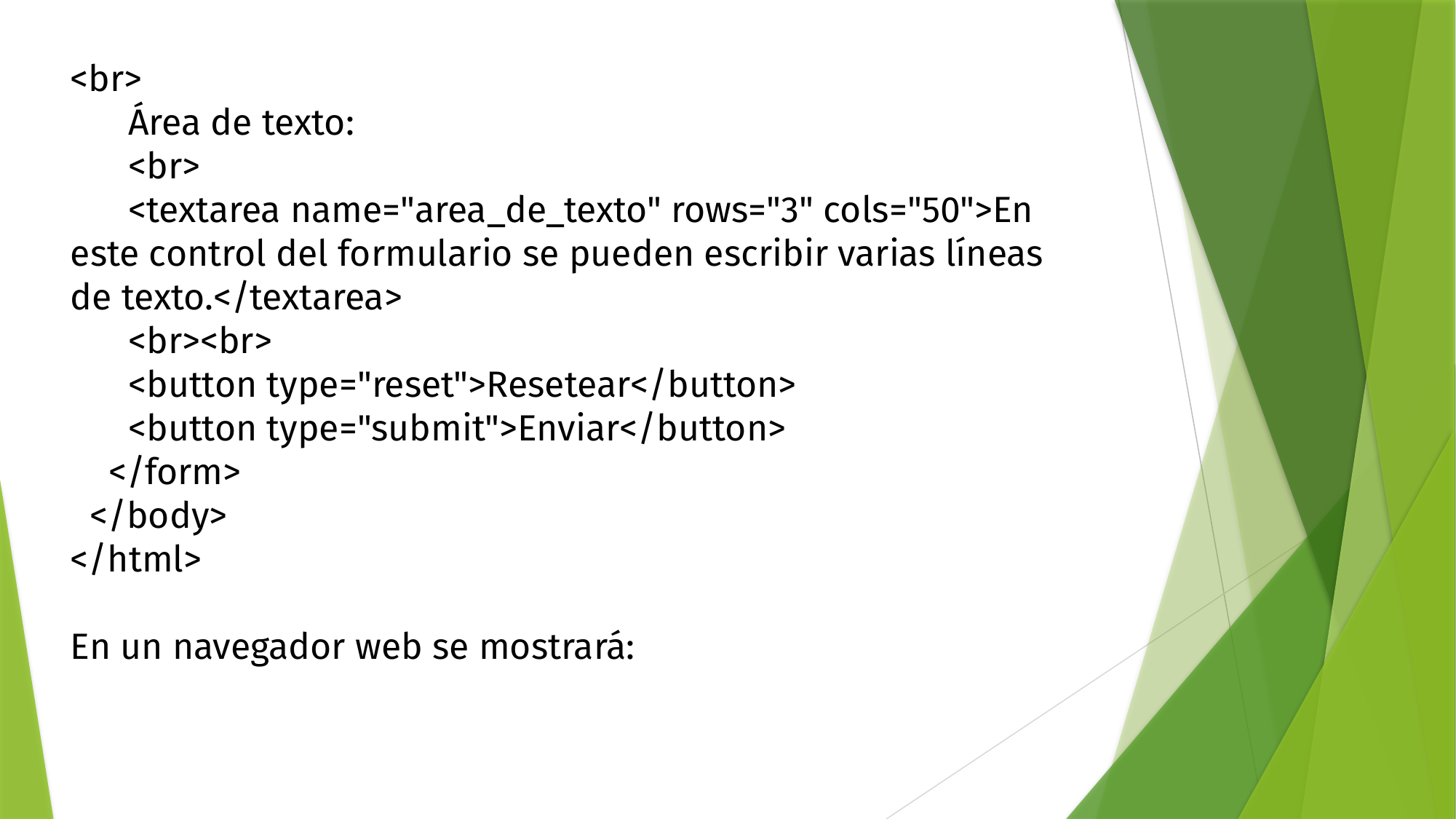

<br>
      Área de texto:
      <br>
      <textarea name="area_de_texto" rows="3" cols="50">En este control del formulario se pueden escribir varias líneas de texto.</textarea>
      <br><br>
      <button type="reset">Resetear</button>
      <button type="submit">Enviar</button>
    </form>
  </body>
</html>

En un navegador web se mostrará: